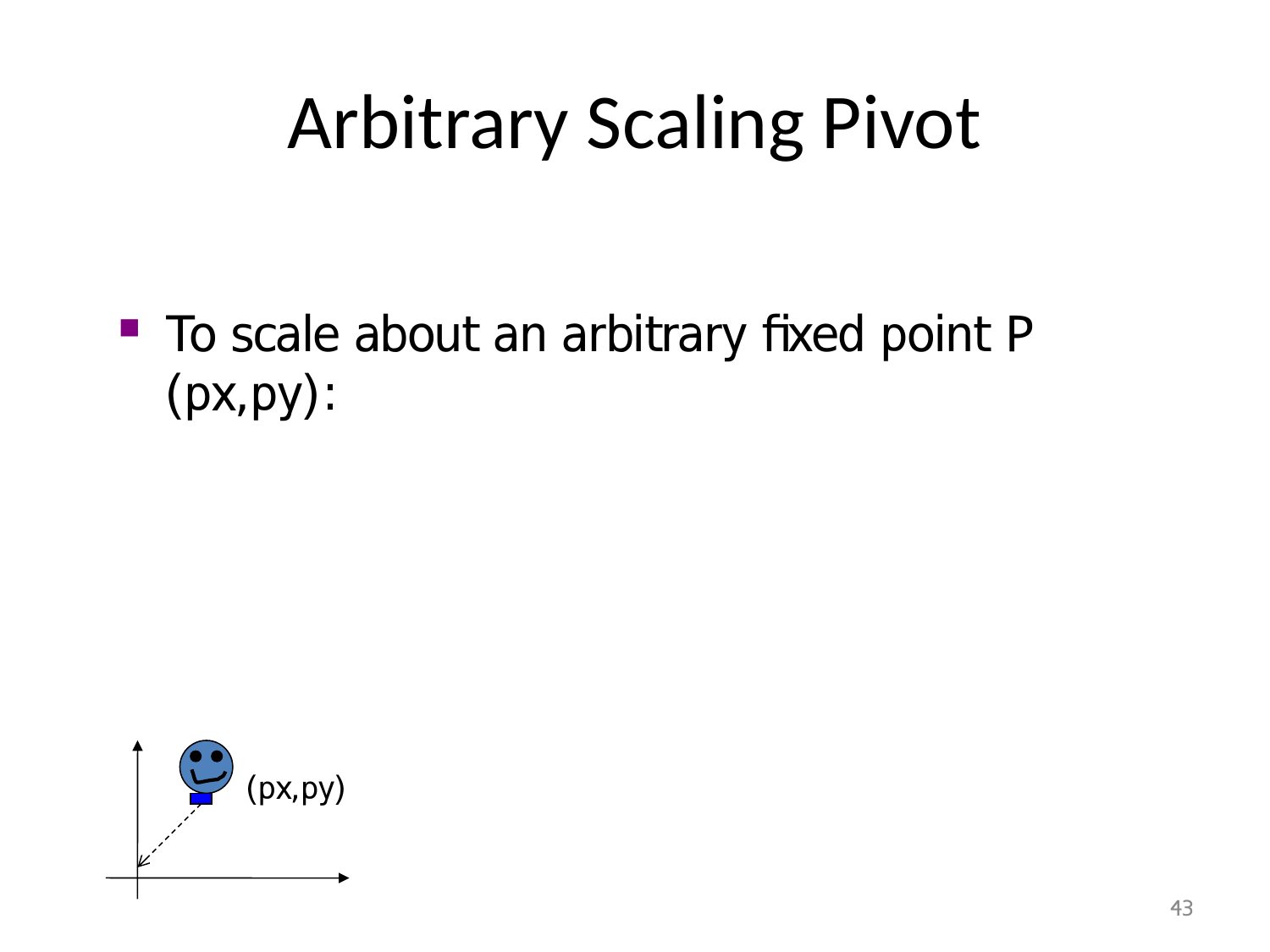

# Arbitrary Scaling Pivot
To scale about an arbitrary fixed point P (px,py):

(px,py)

43